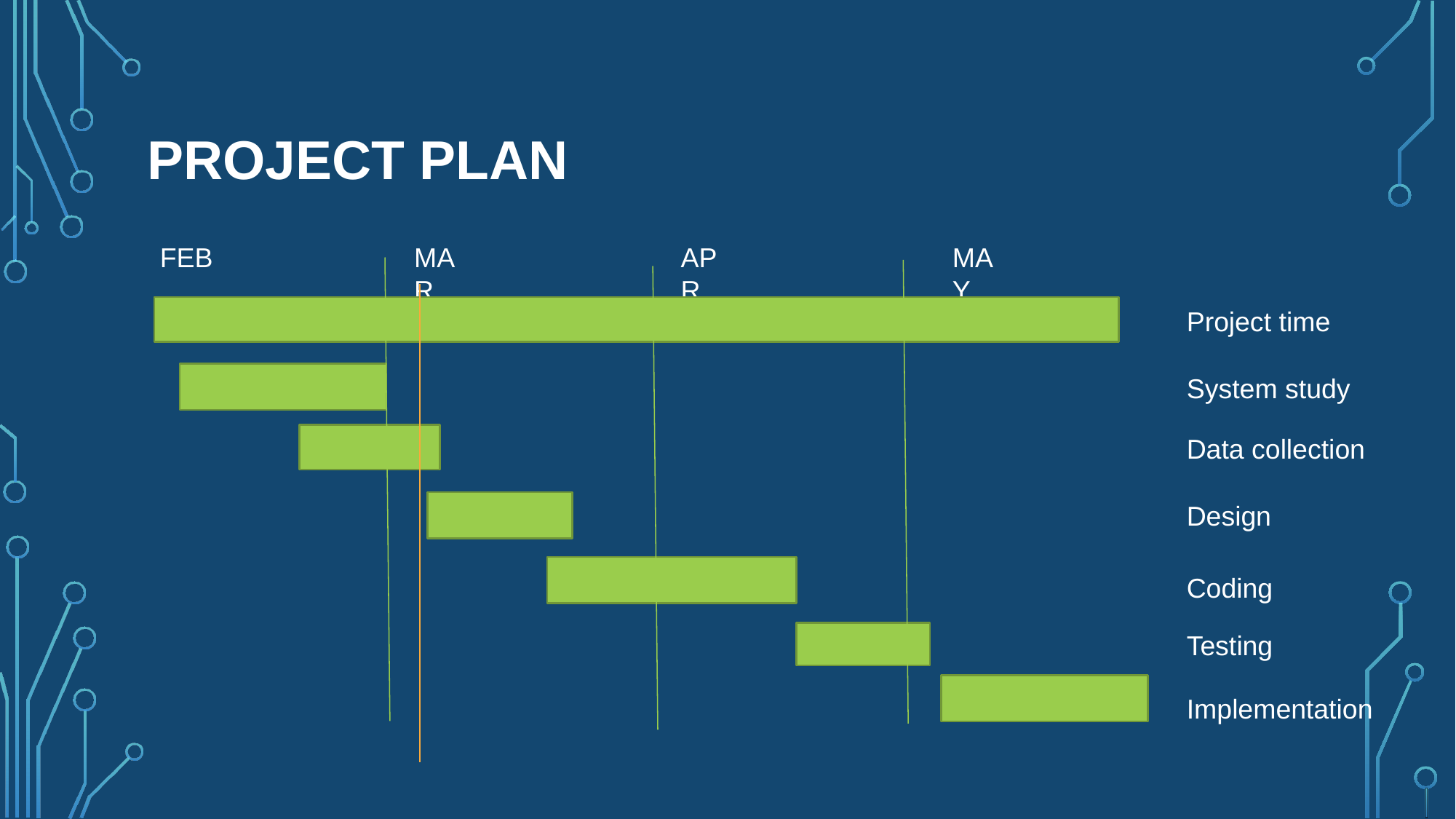

# Project plan
MAR
APR
MAY
FEB

Project time

System study

Data collection

Design

Coding
Testing

Implementation